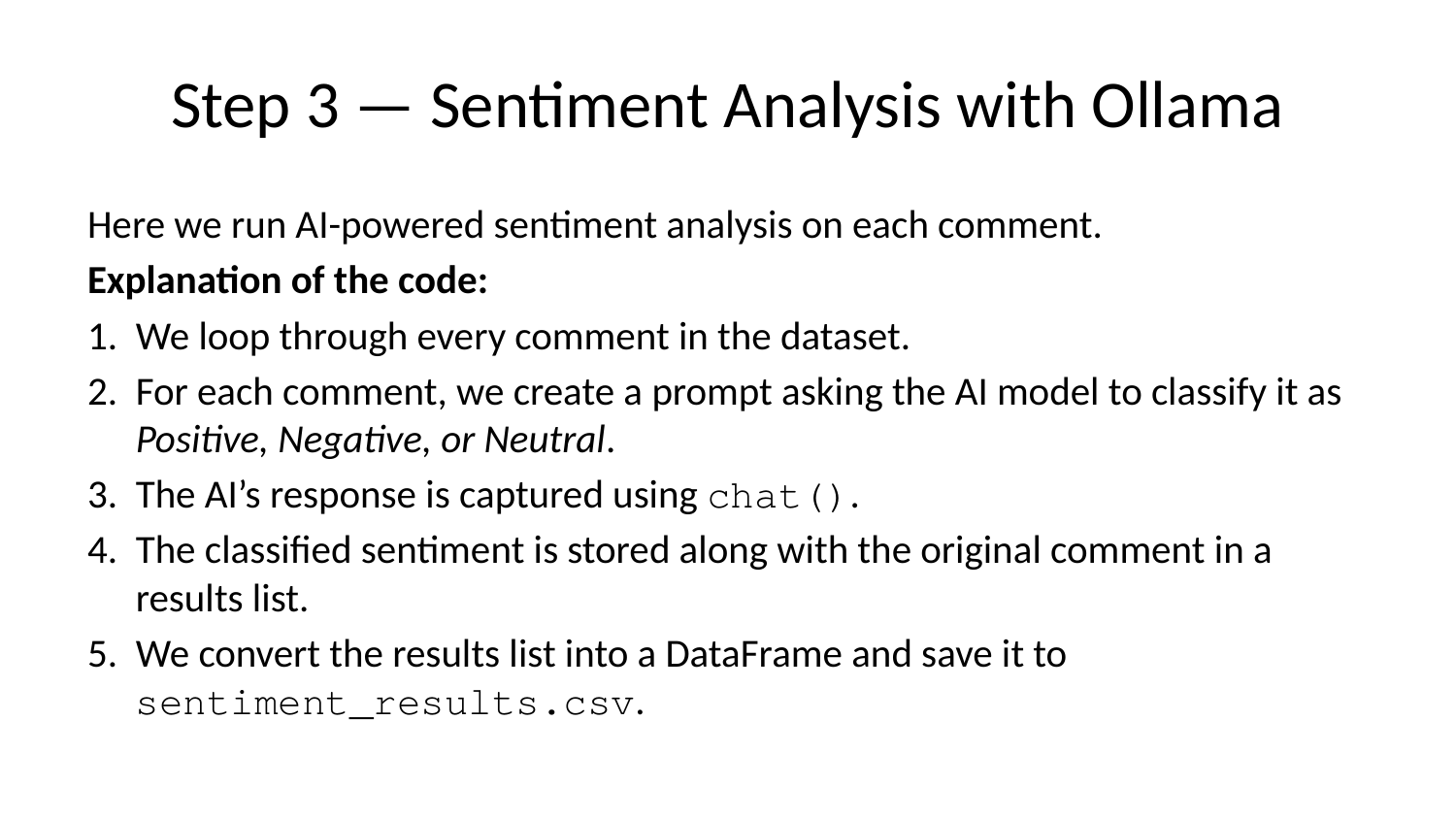

# Step 3 — Sentiment Analysis with Ollama
Here we run AI-powered sentiment analysis on each comment.
Explanation of the code:
We loop through every comment in the dataset.
For each comment, we create a prompt asking the AI model to classify it as Positive, Negative, or Neutral.
The AI’s response is captured using chat().
The classified sentiment is stored along with the original comment in a results list.
We convert the results list into a DataFrame and save it to sentiment_results.csv.